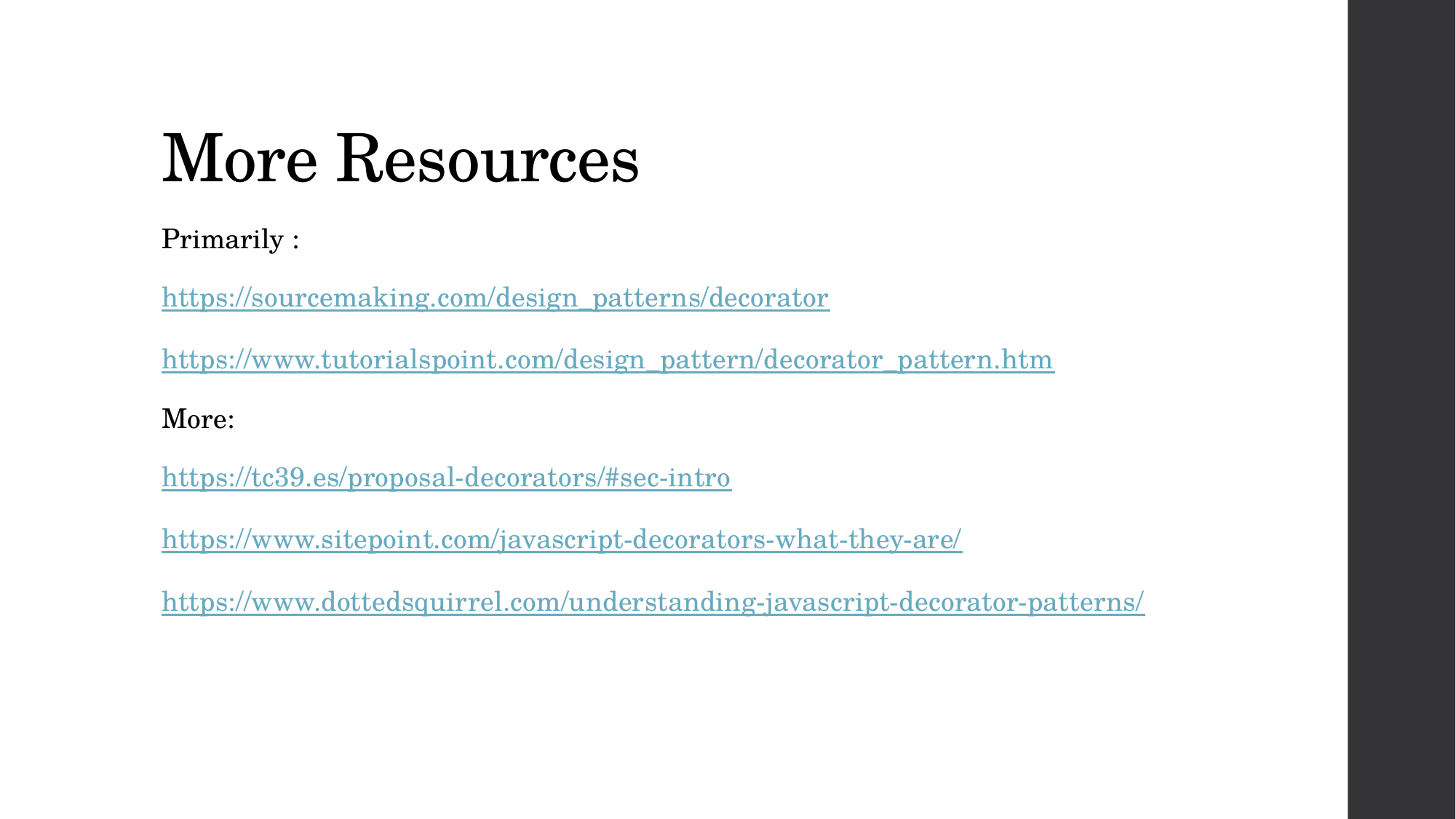

# More Resources
Primarily :
https://sourcemaking.com/design_patterns/decorator
https://www.tutorialspoint.com/design_pattern/decorator_pattern.htm
More:
https://tc39.es/proposal-decorators/#sec-intro
https://www.sitepoint.com/javascript-decorators-what-they-are/
https://www.dottedsquirrel.com/understanding-javascript-decorator-patterns/